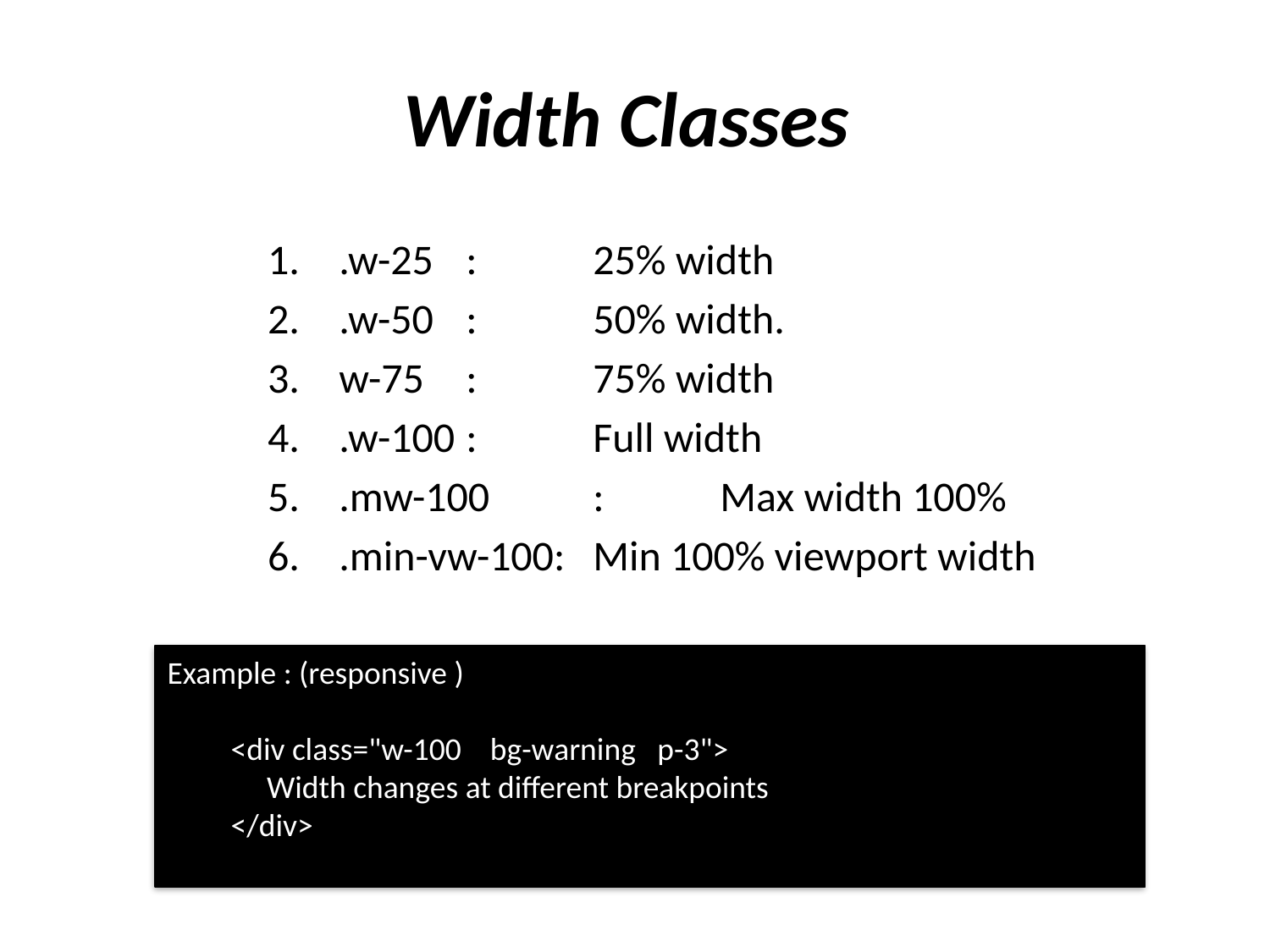

# Width Classes
.w-25	:	25% width
.w-50	:	50% width.
w-75	:	75% width
.w-100	:	Full width
.mw-100	:	Max width 100%
.min-vw-100:	Min 100% viewport width
Example : (responsive )

<div class="w-100    bg-warning   p-3">
     Width changes at different breakpoints
</div>